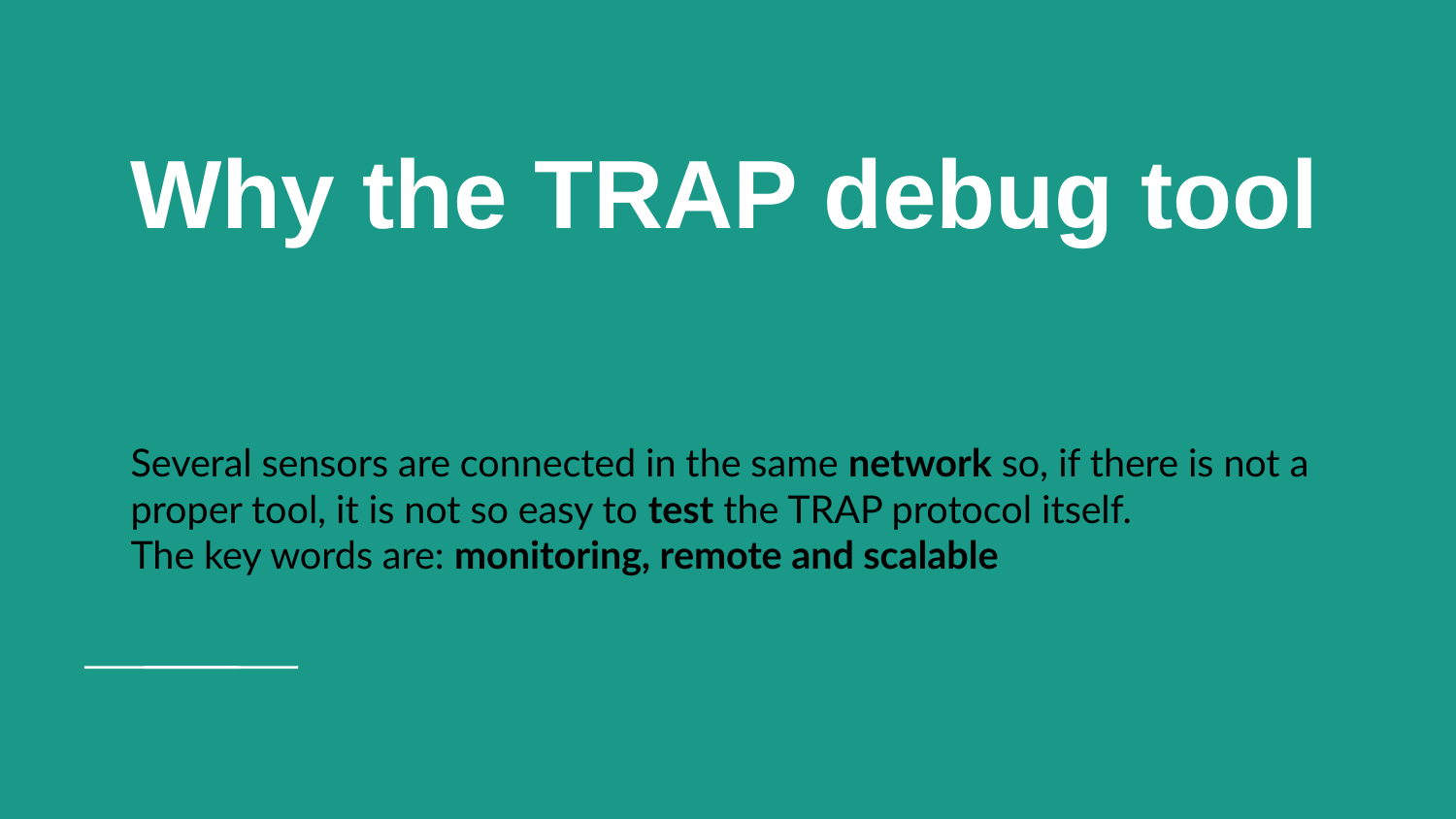

# Why the TRAP debug tool
Several sensors are connected in the same network so, if there is not a proper tool, it is not so easy to test the TRAP protocol itself.
The key words are: monitoring, remote and scalable